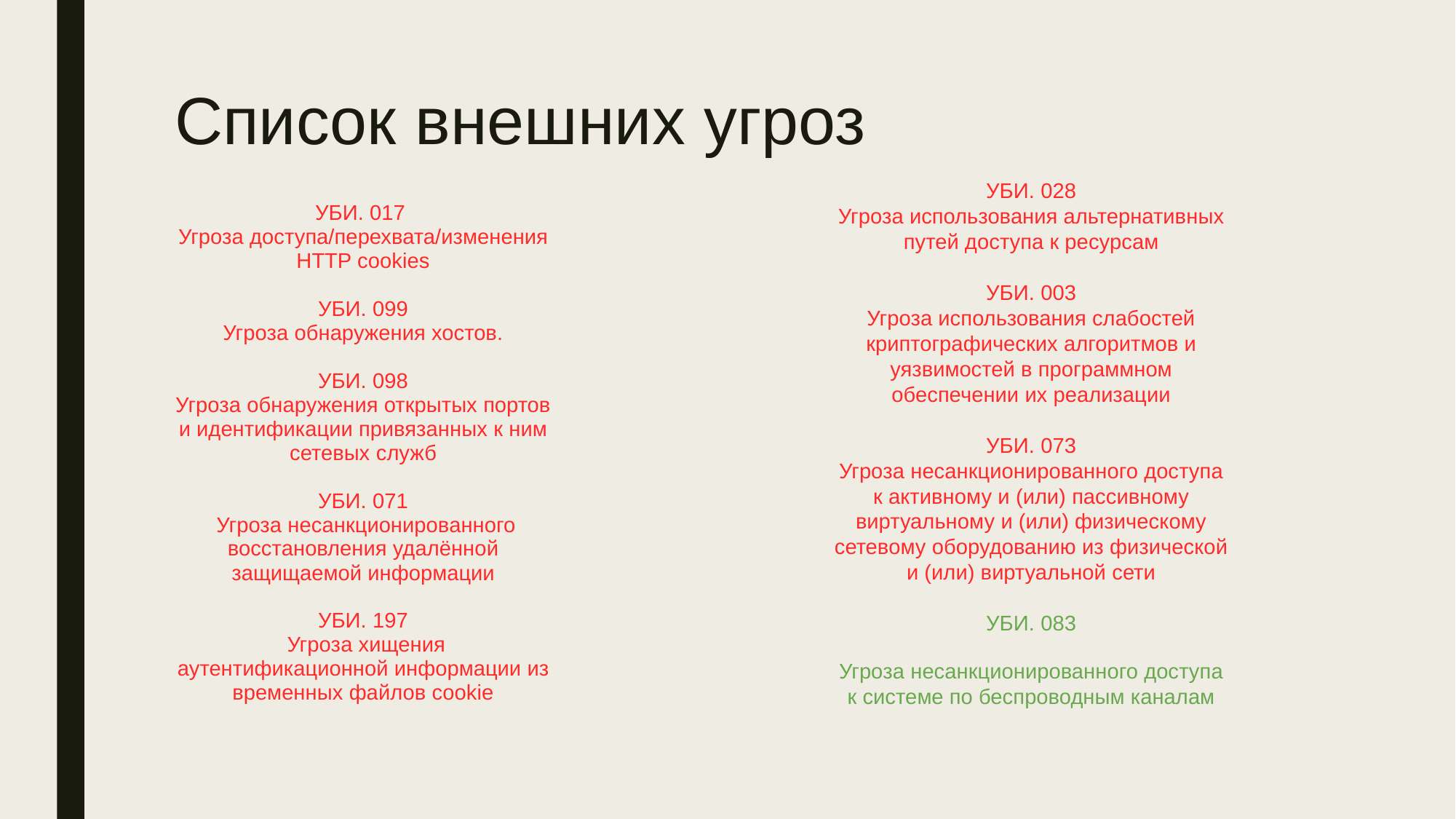

# Список внешних угроз
УБИ. 017
Угроза доступа/перехвата/изменения HTTP cookies
УБИ. 099
Угроза обнаружения хостов.
УБИ. 098
Угроза обнаружения открытых портов и идентификации привязанных к ним сетевых служб
УБИ. 071
 Угроза несанкционированного восстановления удалённой защищаемой информации
УБИ. 197
 Угроза хищения аутентификационной информации из временных файлов cookie
УБИ. 028
Угроза использования альтернативных путей доступа к ресурсам
УБИ. 003
Угроза использования слабостей криптографических алгоритмов и уязвимостей в программном обеспечении их реализации
УБИ. 073
Угроза несанкционированного доступа к активному и (или) пассивному виртуальному и (или) физическому сетевому оборудованию из физической и (или) виртуальной сети
УБИ. 083
Угроза несанкционированного доступа к системе по беспроводным каналам